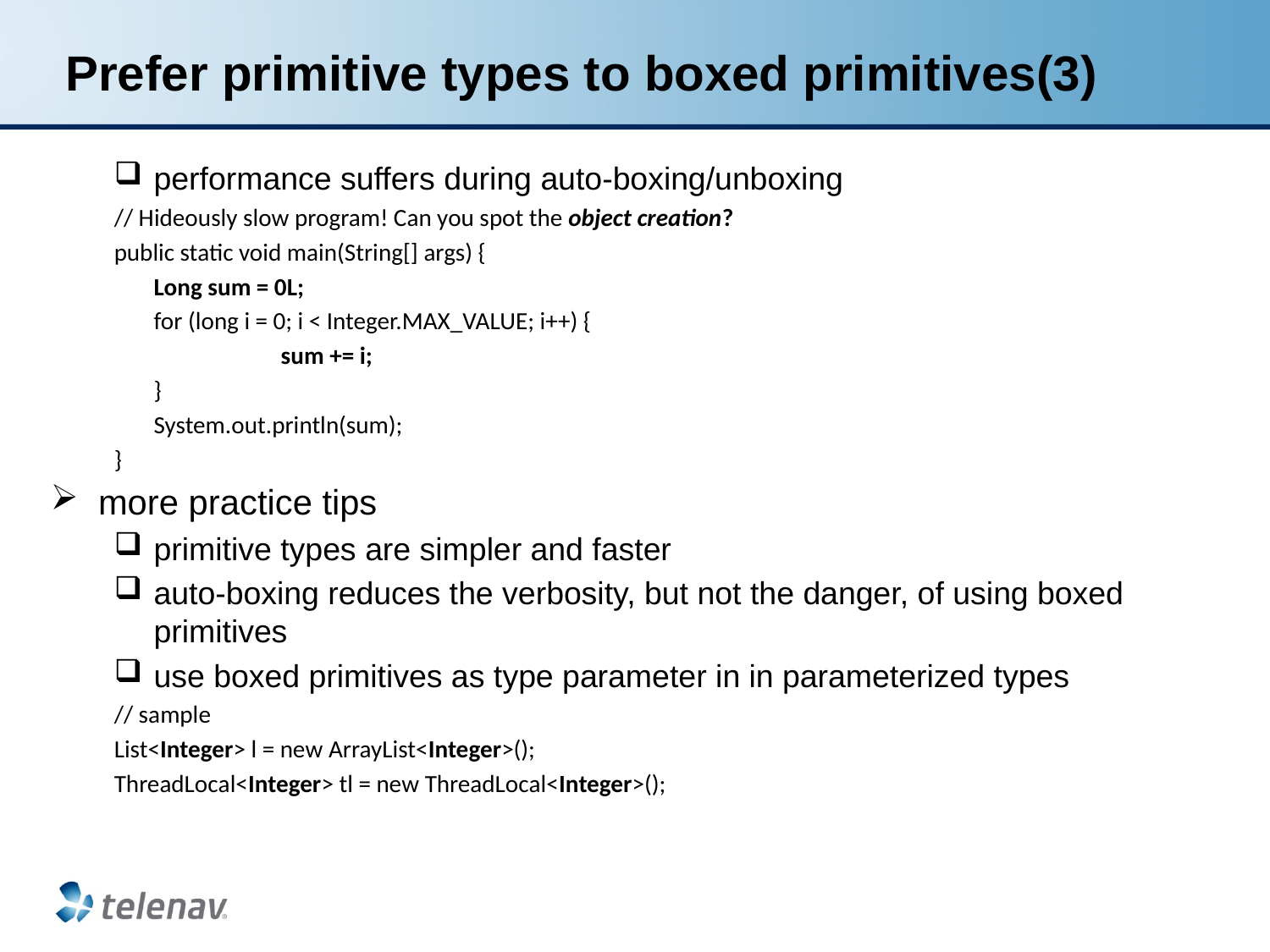

# Prefer primitive types to boxed primitives(3)
performance suffers during auto-boxing/unboxing
// Hideously slow program! Can you spot the object creation?
public static void main(String[] args) {
	Long sum = 0L;
	for (long i = 0; i < Integer.MAX_VALUE; i++) {
		sum += i;
	}
	System.out.println(sum);
}
more practice tips
primitive types are simpler and faster
auto-boxing reduces the verbosity, but not the danger, of using boxed primitives
use boxed primitives as type parameter in in parameterized types
// sample
List<Integer> l = new ArrayList<Integer>();
ThreadLocal<Integer> tl = new ThreadLocal<Integer>();